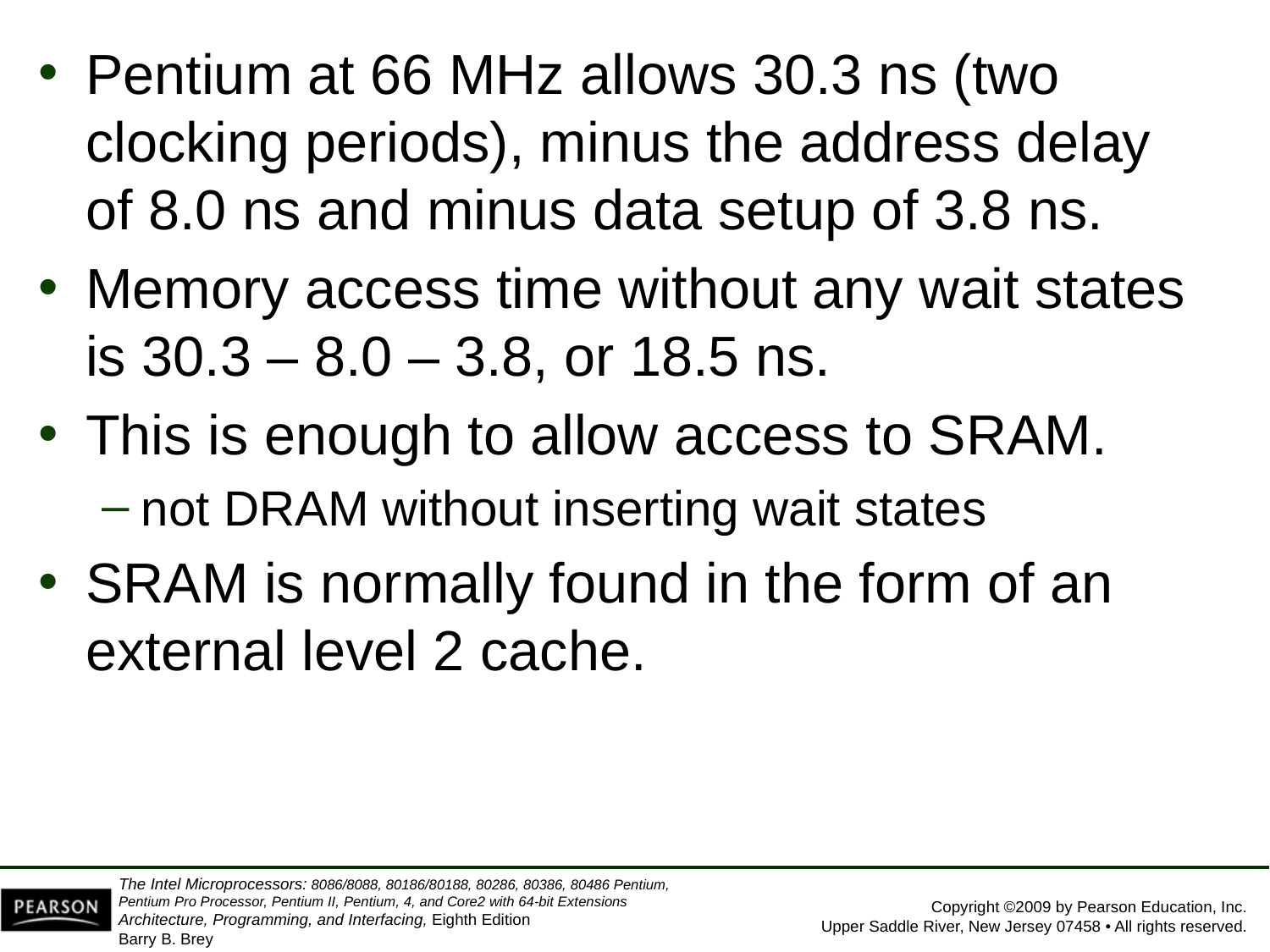

Pentium at 66 MHz allows 30.3 ns (two clocking periods), minus the address delay
of 8.0 ns and minus data setup of 3.8 ns.
Memory access time without any wait states is 30.3 – 8.0 – 3.8, or 18.5 ns.
This is enough to allow access to SRAM.
not DRAM without inserting wait states
SRAM is normally found in the form of an external level 2 cache.